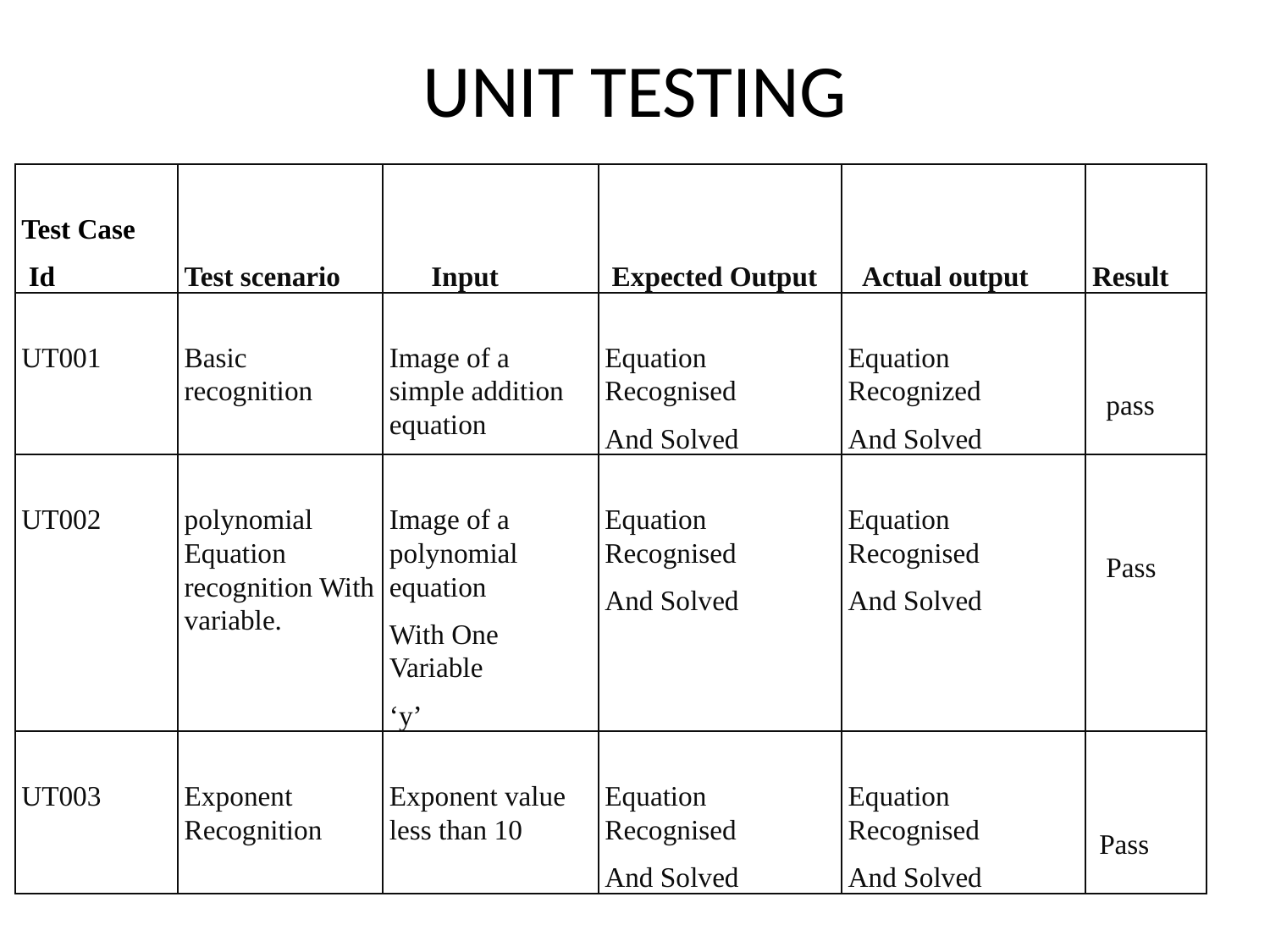

# UNIT TESTING
| Test Case Id | Test scenario | Input | Expected Output | Actual output | Result |
| --- | --- | --- | --- | --- | --- |
| UT001 | Basic recognition | Image of a simple addition equation | Equation Recognised And Solved | Equation Recognized And Solved | pass |
| UT002 | polynomial Equation recognition With variable. | Image of a polynomial equation With One Variable ‘y’ | Equation Recognised And Solved | Equation Recognised And Solved | Pass |
| UT003 | Exponent Recognition | Exponent value less than 10 | Equation Recognised And Solved | Equation Recognised And Solved | Pass |